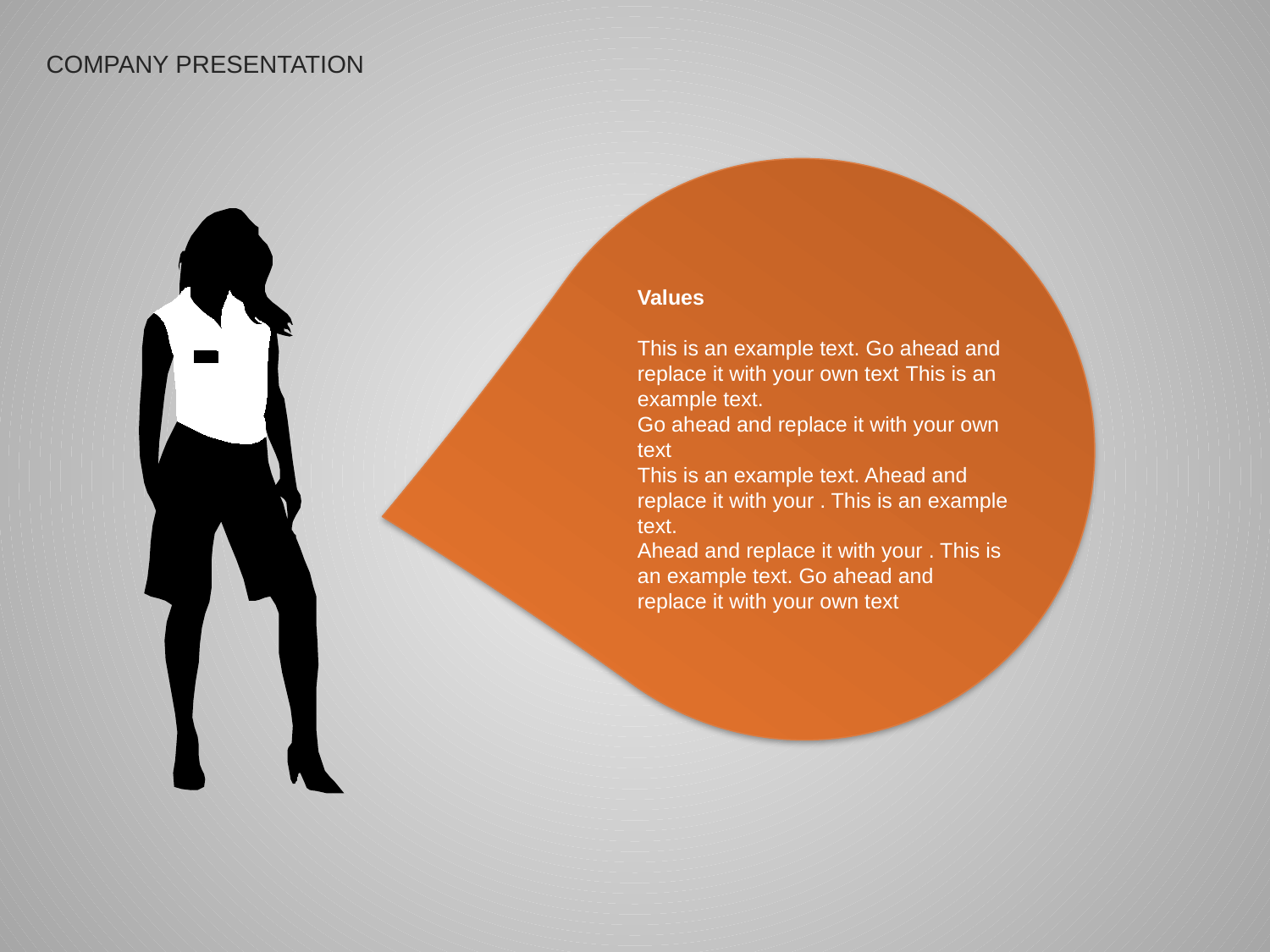

COMPANY PRESENTATION

Values

This is an example text. Go ahead and replace it with your own text This is an example text.
Go ahead and replace it with your own text
This is an example text. Ahead and replace it with your . This is an example text.
Ahead and replace it with your . This is an example text. Go ahead and replace it with your own text